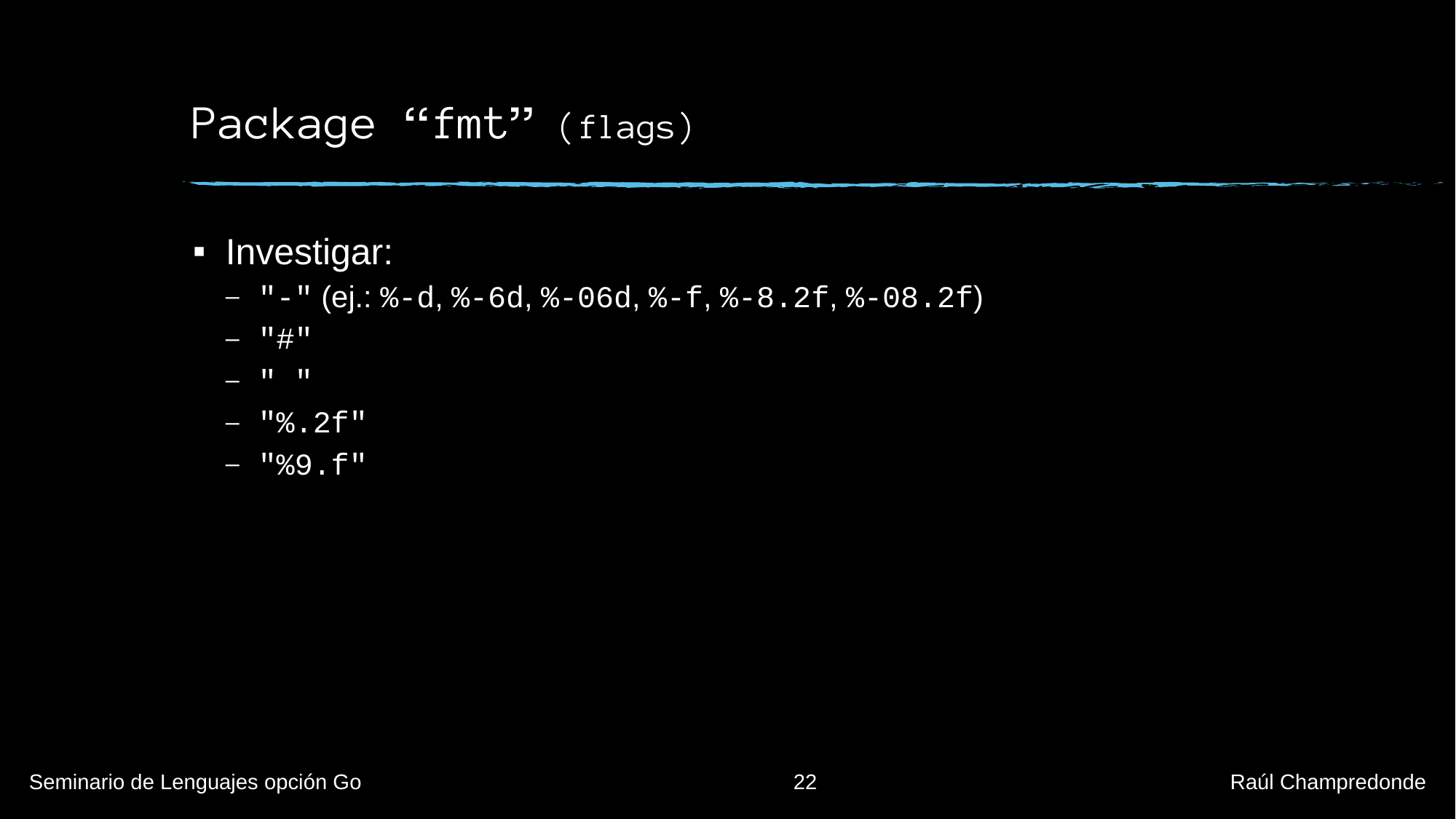

# Package “fmt” (flags)
Investigar:
"-" (ej.: %-d, %-6d, %-06d, %-f, %-8.2f, %-08.2f)
"#"
" "
"%.2f"
"%9.f"
Seminario de Lenguajes opción Go				22				Raúl Champredonde